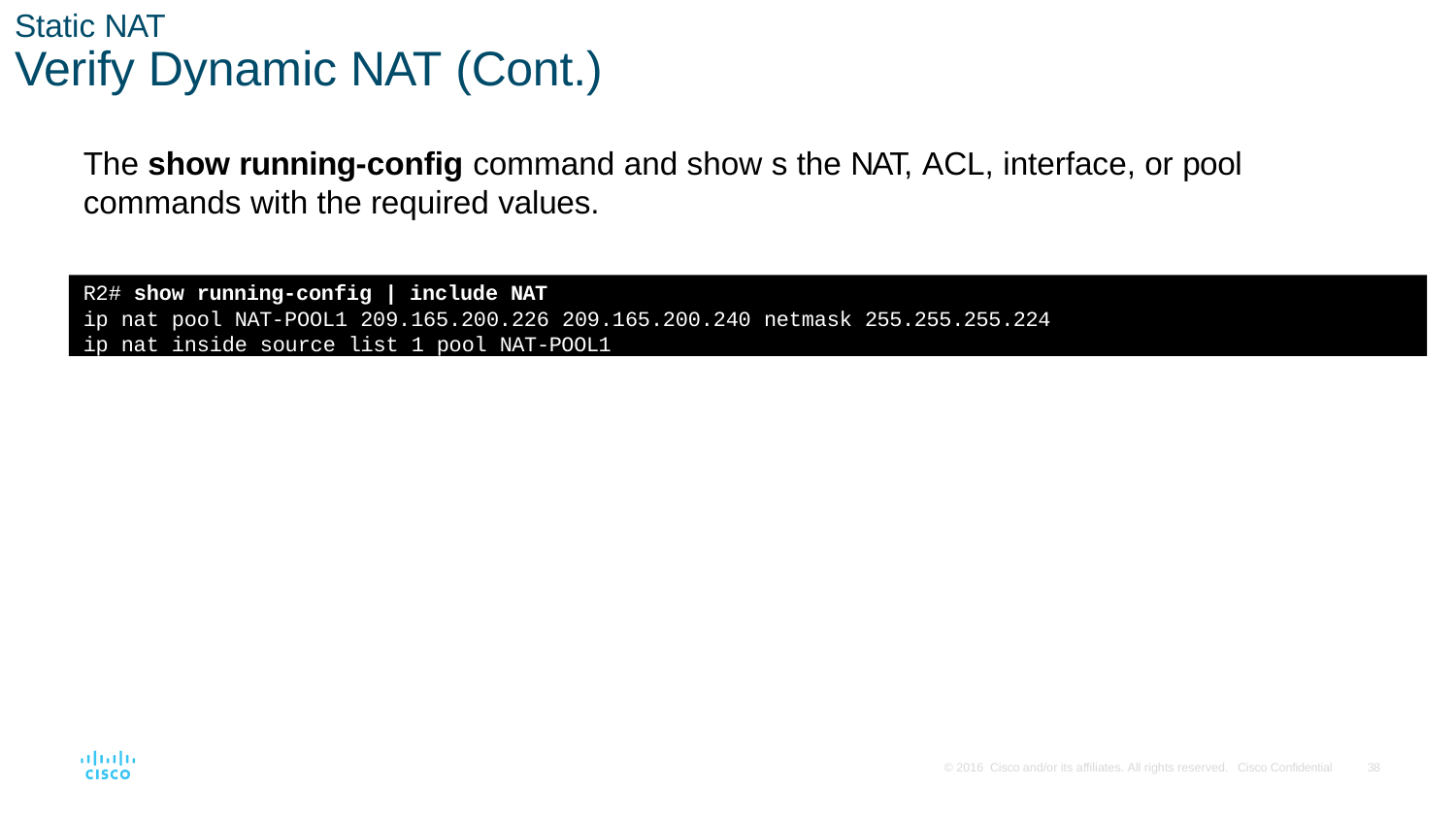

# Static NAT
Verify Dynamic NAT (Cont.)
The show running-config command and show s the NAT, ACL, interface, or pool commands with the required values.
R2# show running-config | include NAT
ip nat pool NAT-POOL1 209.165.200.226 209.165.200.240 netmask 255.255.255.224
ip nat inside source list 1 pool NAT-POOL1
© 2016 Cisco and/or its affiliates. All rights reserved. Cisco Confidential
38